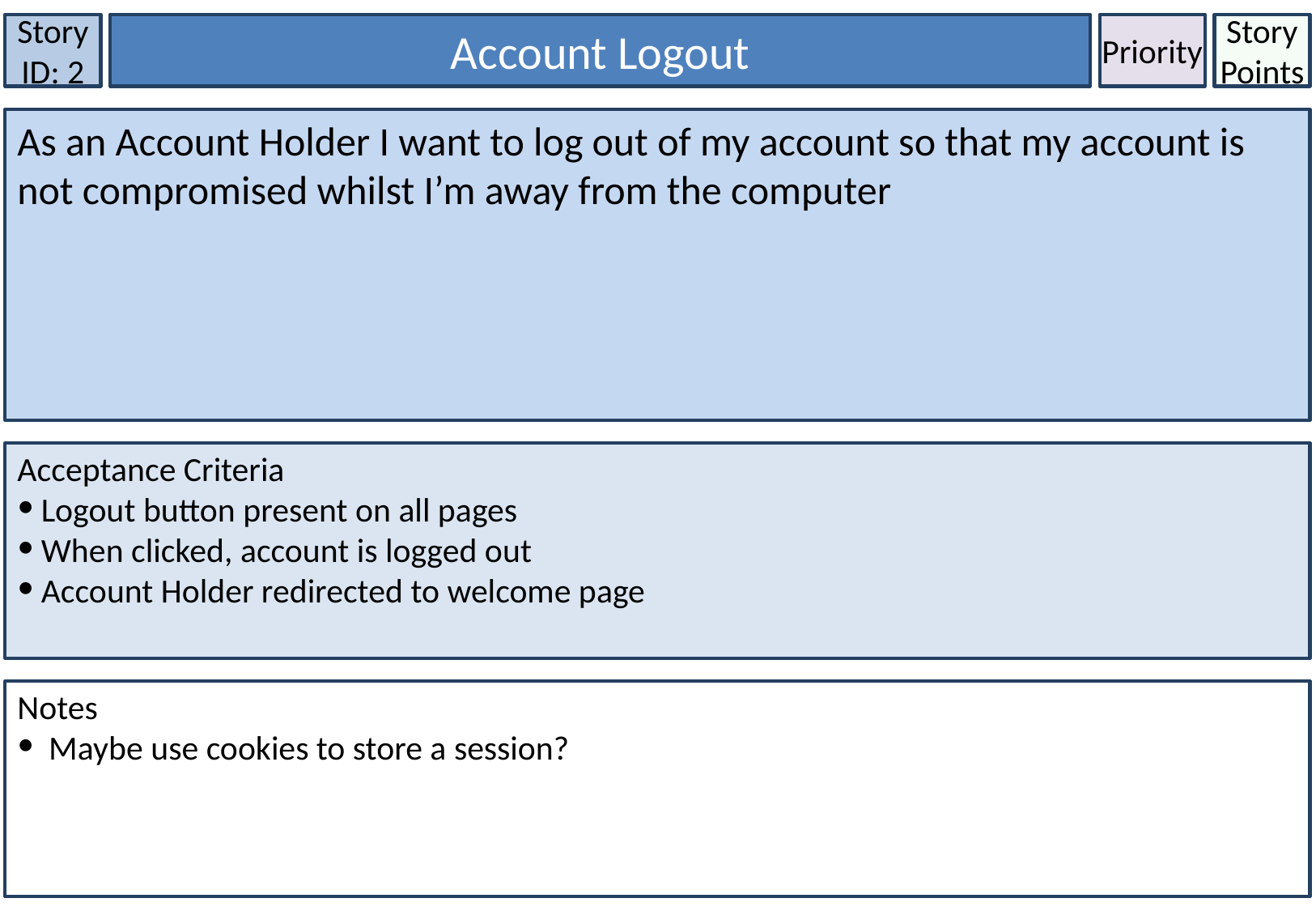

Story ID: 2
Account Logout
Priority
Story Points
As an Account Holder I want to log out of my account so that my account is not compromised whilst I’m away from the computer
Acceptance Criteria
Logout button present on all pages
When clicked, account is logged out
Account Holder redirected to welcome page
Notes
 Maybe use cookies to store a session?